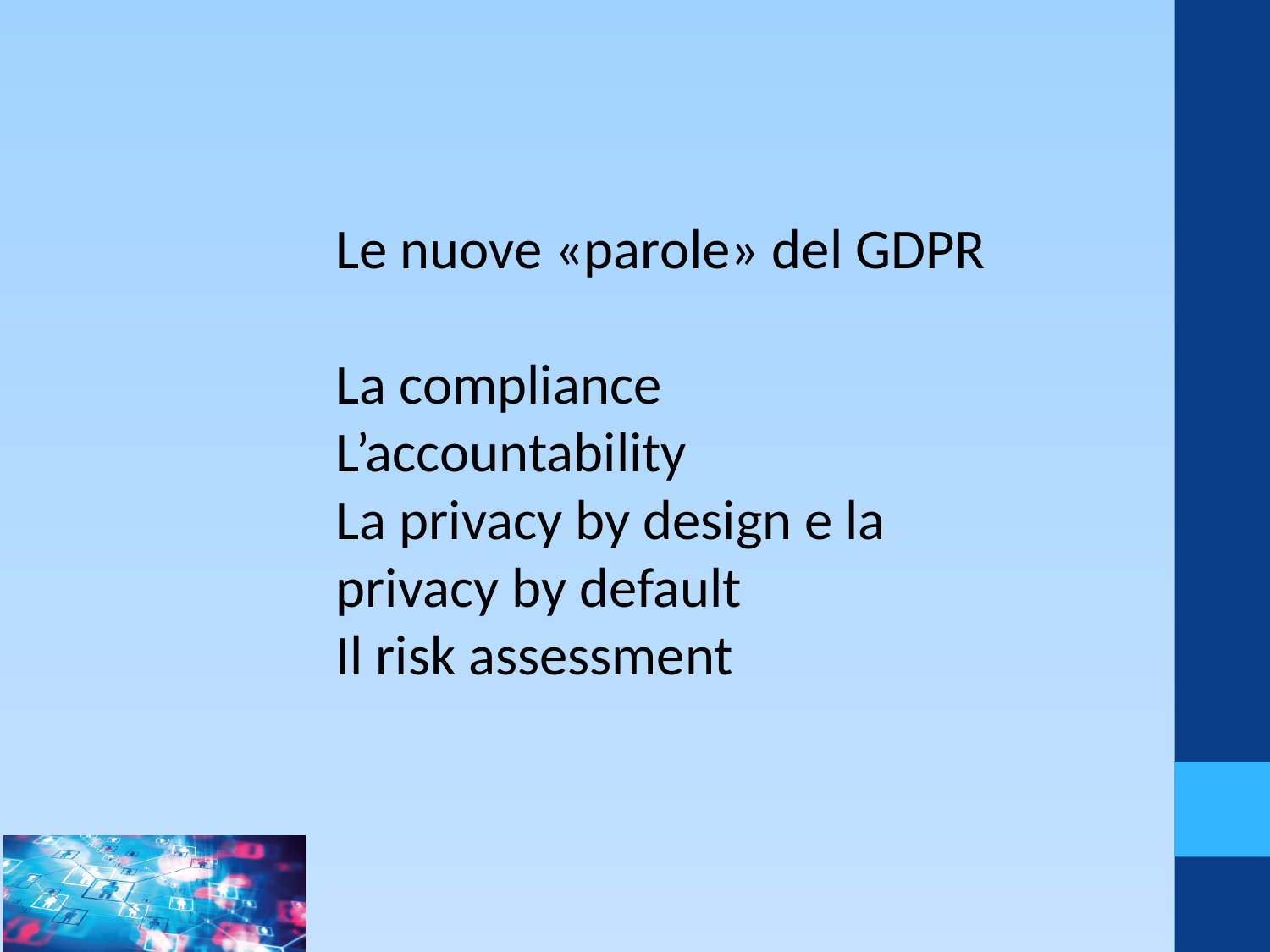

Le nuove «parole» del GDPR

La compliance
L’accountability
La privacy by design e la privacy by default
Il risk assessment